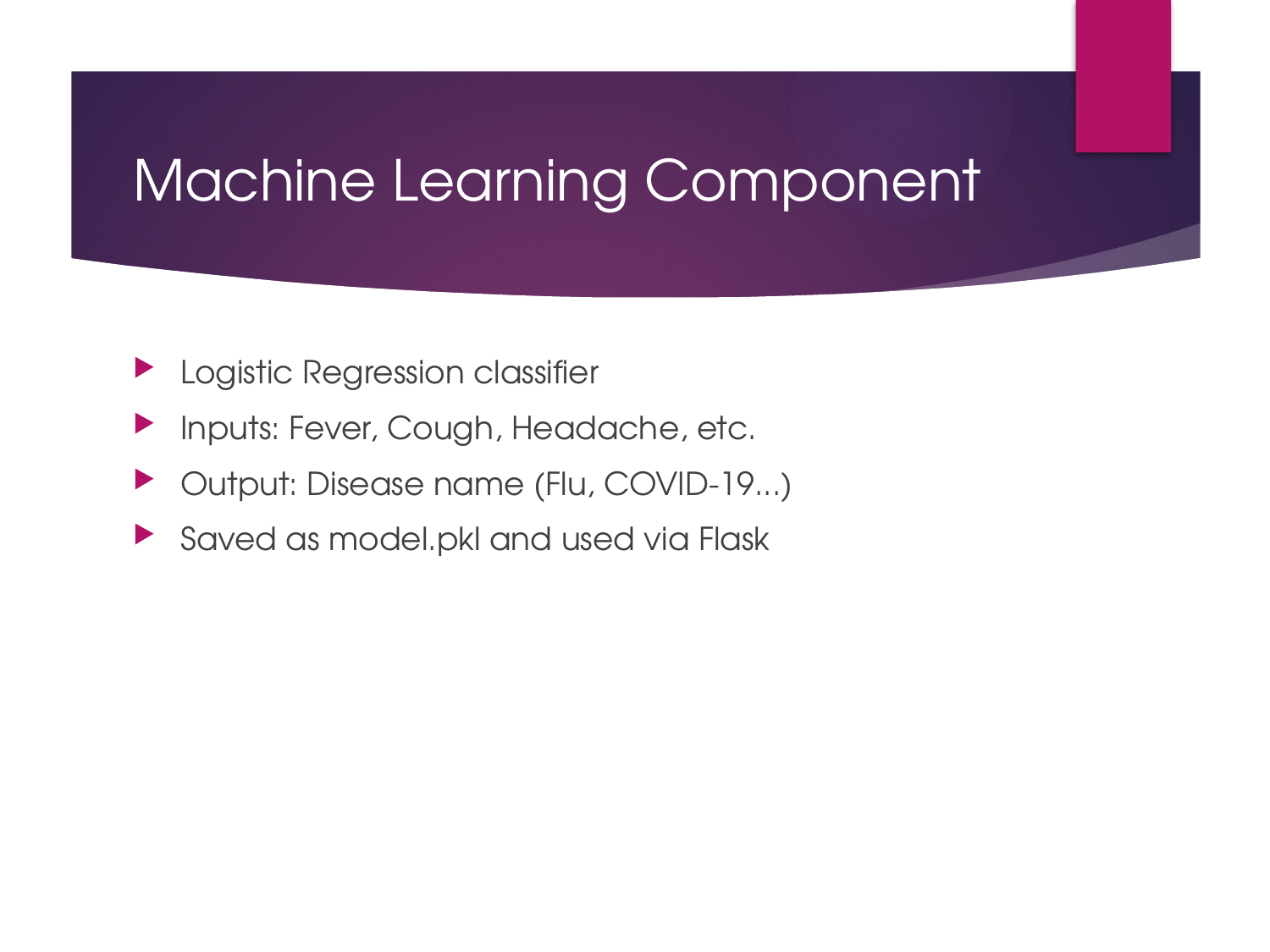

# Machine Learning Component
Logistic Regression classifier
Inputs: Fever, Cough, Headache, etc.
Output: Disease name (Flu, COVID-19...)
Saved as model.pkl and used via Flask